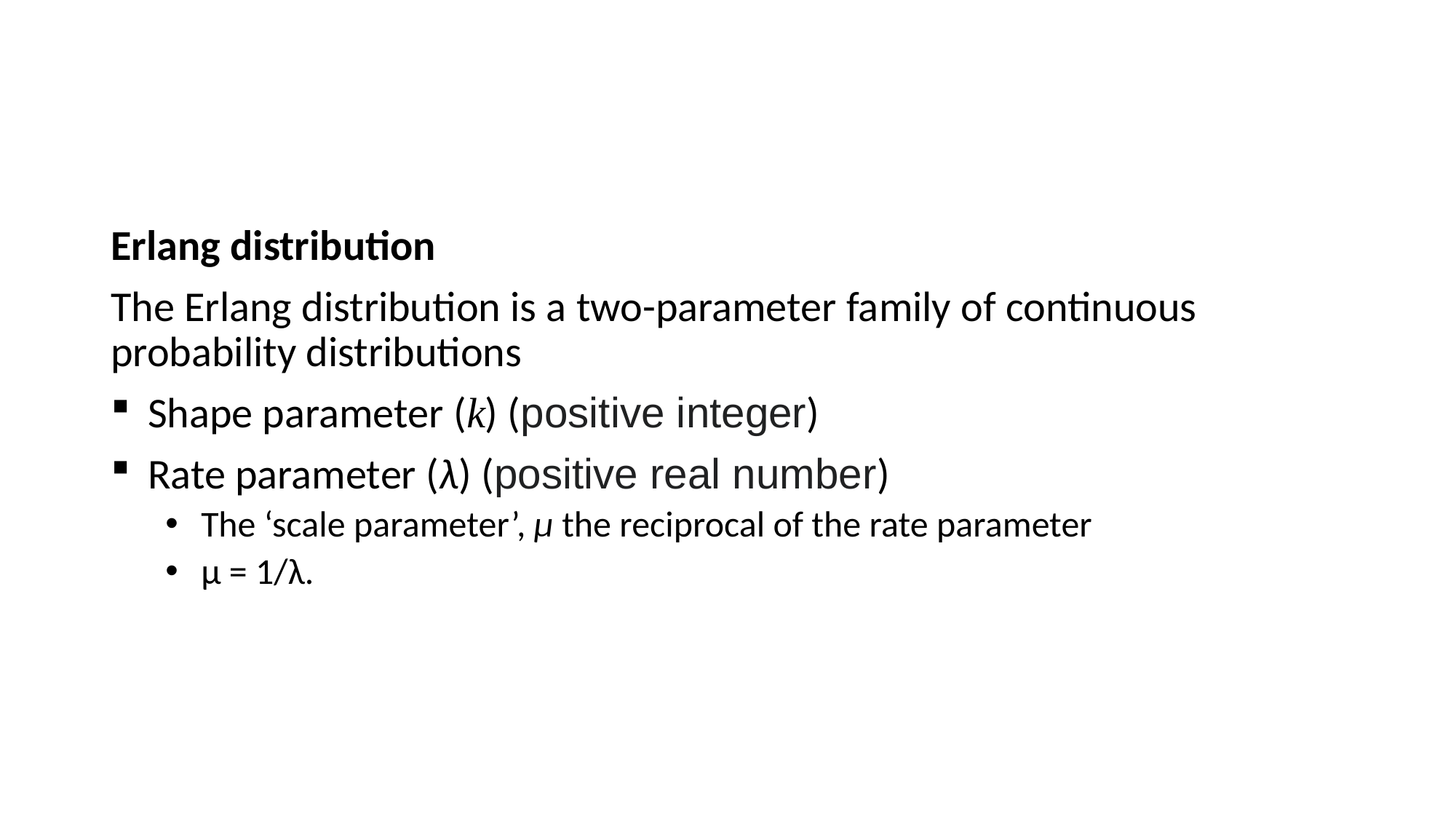

#
Erlang distribution
The Erlang distribution is a two-parameter family of continuous probability distributions
 Shape parameter (k) (positive integer)
 Rate parameter (λ) (positive real number)
 The ‘scale parameter’, µ the reciprocal of the rate parameter
 μ = 1/λ.